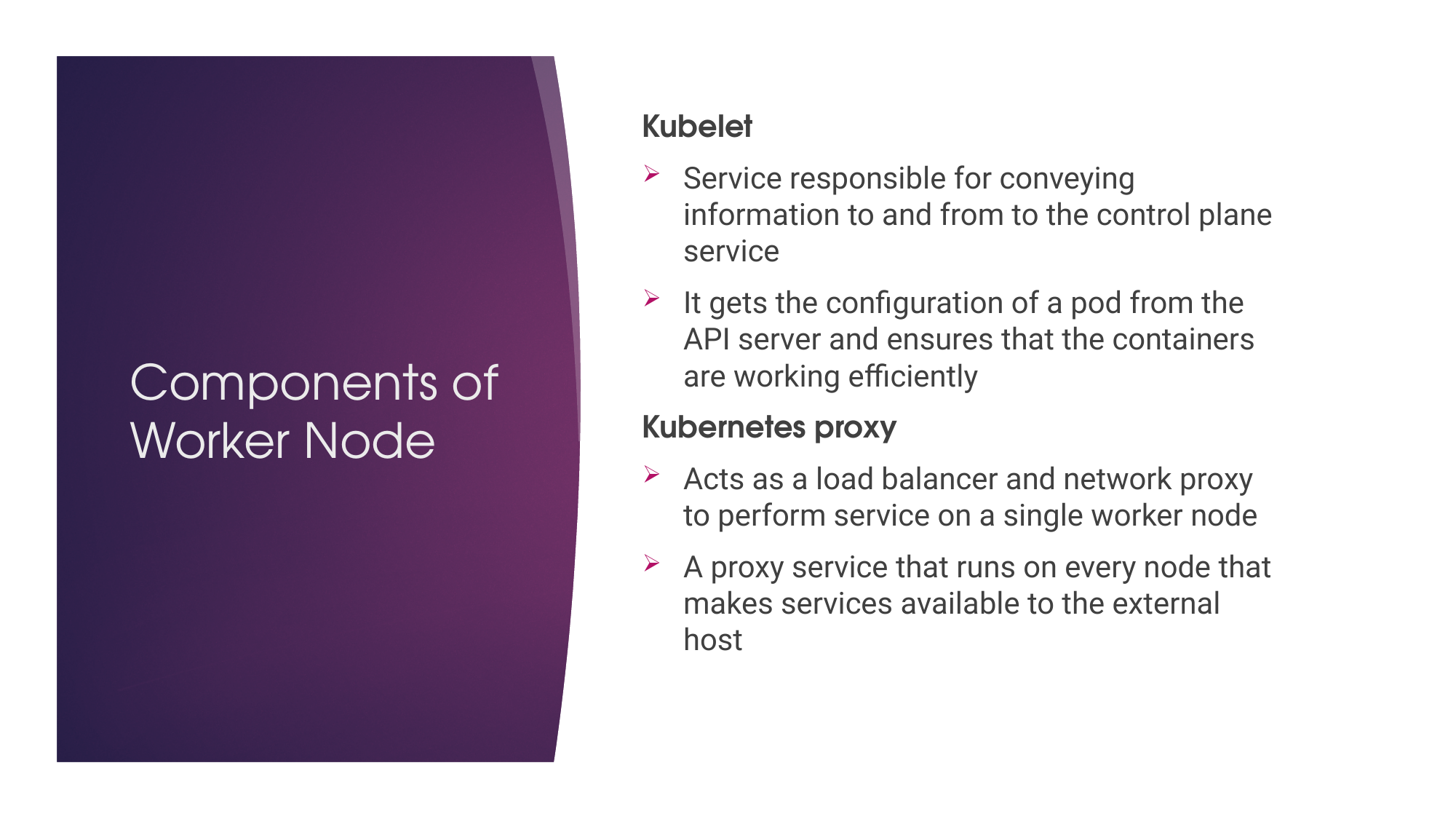

Kubelet
Service responsible for conveying information to and from to the control plane service
It gets the configuration of a pod from the API server and ensures that the containers are working efficiently
Kubernetes proxy
Acts as a load balancer and network proxy to perform service on a single worker node
A proxy service that runs on every node that makes services available to the external host

# Components of Worker Node